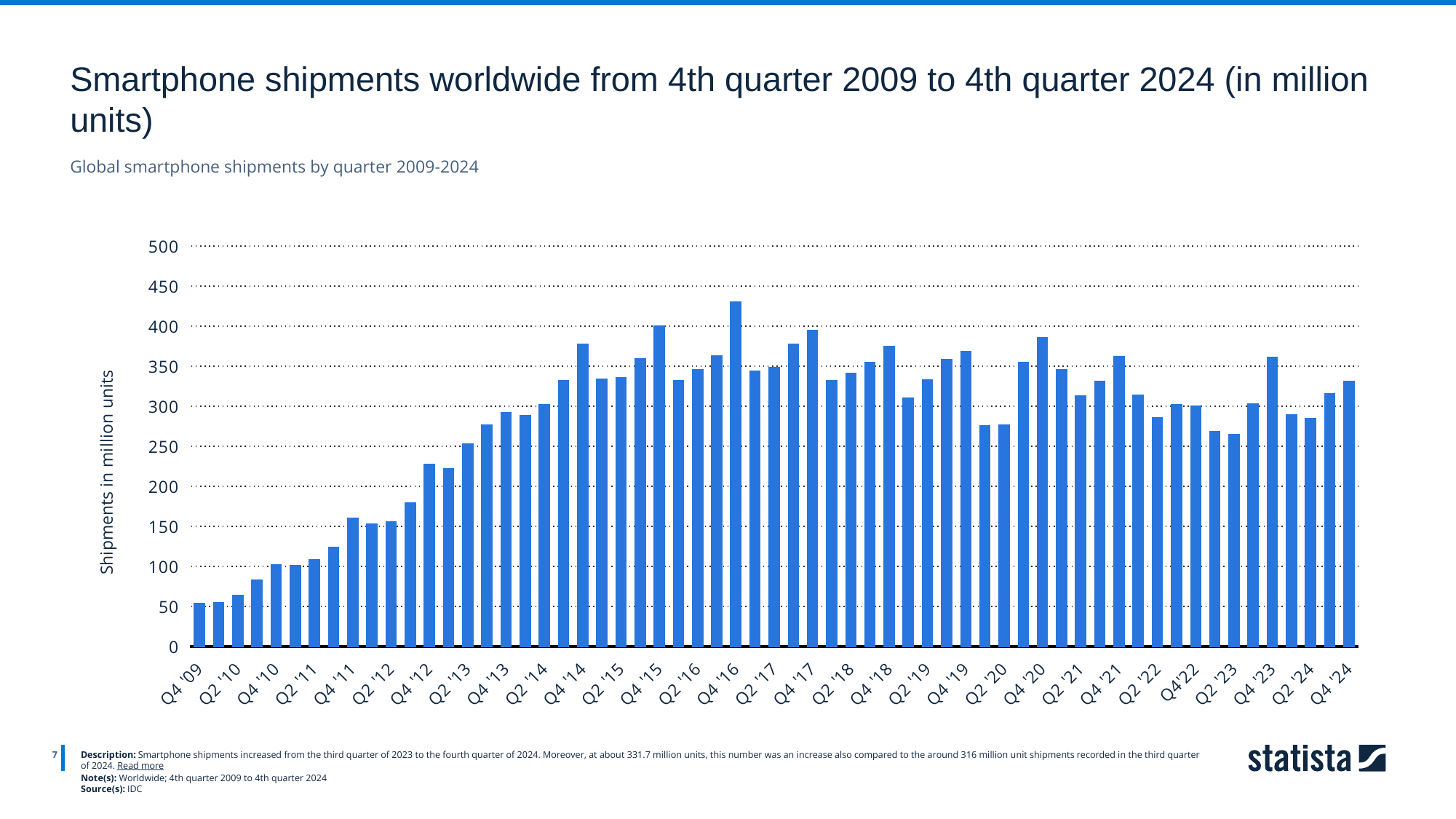

Smartphone shipments worldwide from 4th quarter 2009 to 4th quarter 2024 (in million units)
Global smartphone shipments by quarter 2009-2024

### Chart

| Category | Column1 |
|---|---|
| Q4 '09 | 53.9 |
| Q1 '10 | 55.4 |
| Q2 '10 | 64.4 |
| Q3 '10 | 82.8 |
| Q4 '10 | 102.0 |
| Q1 '11 | 101.6 |
| Q2 '11 | 108.3 |
| Q3 '11 | 123.7 |
| Q4 '11 | 160.8 |
| Q1 '12 | 153.0 |
| Q2 '12 | 156.2 |
| Q3 '12 | 179.7 |
| Q4 '12 | 227.8 |
| Q1 '13 | 222.6 |
| Q2 '13 | 253.3 |
| Q3 '13 | 277.0 |
| Q4 '13 | 292.7 |
| Q1 '14 | 288.4 |
| Q2 '14 | 302.1 |
| Q3 '14 | 332.6 |
| Q4 '14 | 377.8 |
| Q1 '15 | 334.4 |
| Q2 '15 | 336.0 |
| Q3 '15 | 359.2 |
| Q4 '15 | 400.7 |
| Q1 '16 | 332.2 |
| Q2 '16 | 346.1 |
| Q3 '16 | 363.4 |
| Q4 '16 | 430.7 |
| Q1 '17 | 344.4 |
| Q2 '17 | 348.2 |
| Q3 '17 | 377.8 |
| Q4 '17 | 394.6 |
| Q1 '18 | 332.7 |
| Q2 '18 | 341.2 |
| Q3 '18 | 355.2 |
| Q4 '18 | 375.4 |
| Q1 '19 | 310.8 |
| Q2 '19 | 333.2 |
| Q3 '19 | 358.3 |
| Q4 '19 | 368.8 |
| Q1 '20 | 275.8 |
| Q2 '20 | 276.6 |
| Q3 '20 | 354.9 |
| Q4 '20 | 385.9 |
| Q1 '21 | 345.5 |
| Q2 '21 | 313.4 |
| Q3 '21 | 331.2 |
| Q4 '21 | 362.4 |
| Q1 '22 | 314.1 |
| Q2 '22 | 286.0 |
| Q3 '22 | 301.9 |
| Q4'22 | 300.3 |
| Q1 '23 | 268.6 |
| Q2 '23 | 265.3 |
| Q3 '23 | 302.8 |
| Q4 '23 | 361.8 |
| Q1 '24 | 289.4 |
| Q2 '24 | 285.4 |
| Q3 '24 | 316.1 |
| Q4 '24 | 331.7 |
7
Description: Smartphone shipments increased from the third quarter of 2023 to the fourth quarter of 2024. Moreover, at about 331.7 million units, this number was an increase also compared to the around 316 million unit shipments recorded in the third quarter of 2024. Read more
Note(s): Worldwide; 4th quarter 2009 to 4th quarter 2024
Source(s): IDC